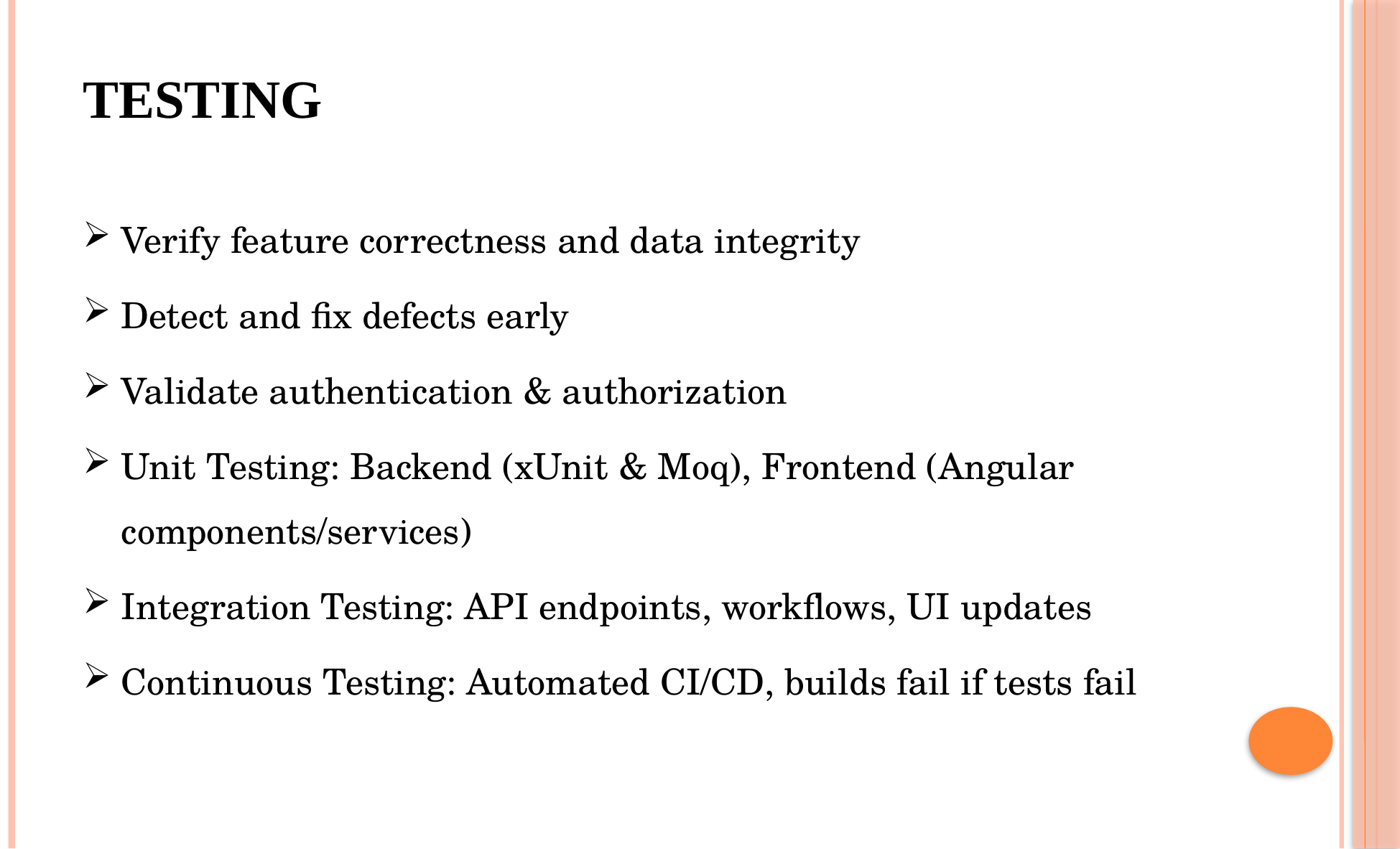

# Testing
Verify feature correctness and data integrity
Detect and fix defects early
Validate authentication & authorization
Unit Testing: Backend (xUnit & Moq), Frontend (Angular components/services)
Integration Testing: API endpoints, workflows, UI updates
Continuous Testing: Automated CI/CD, builds fail if tests fail